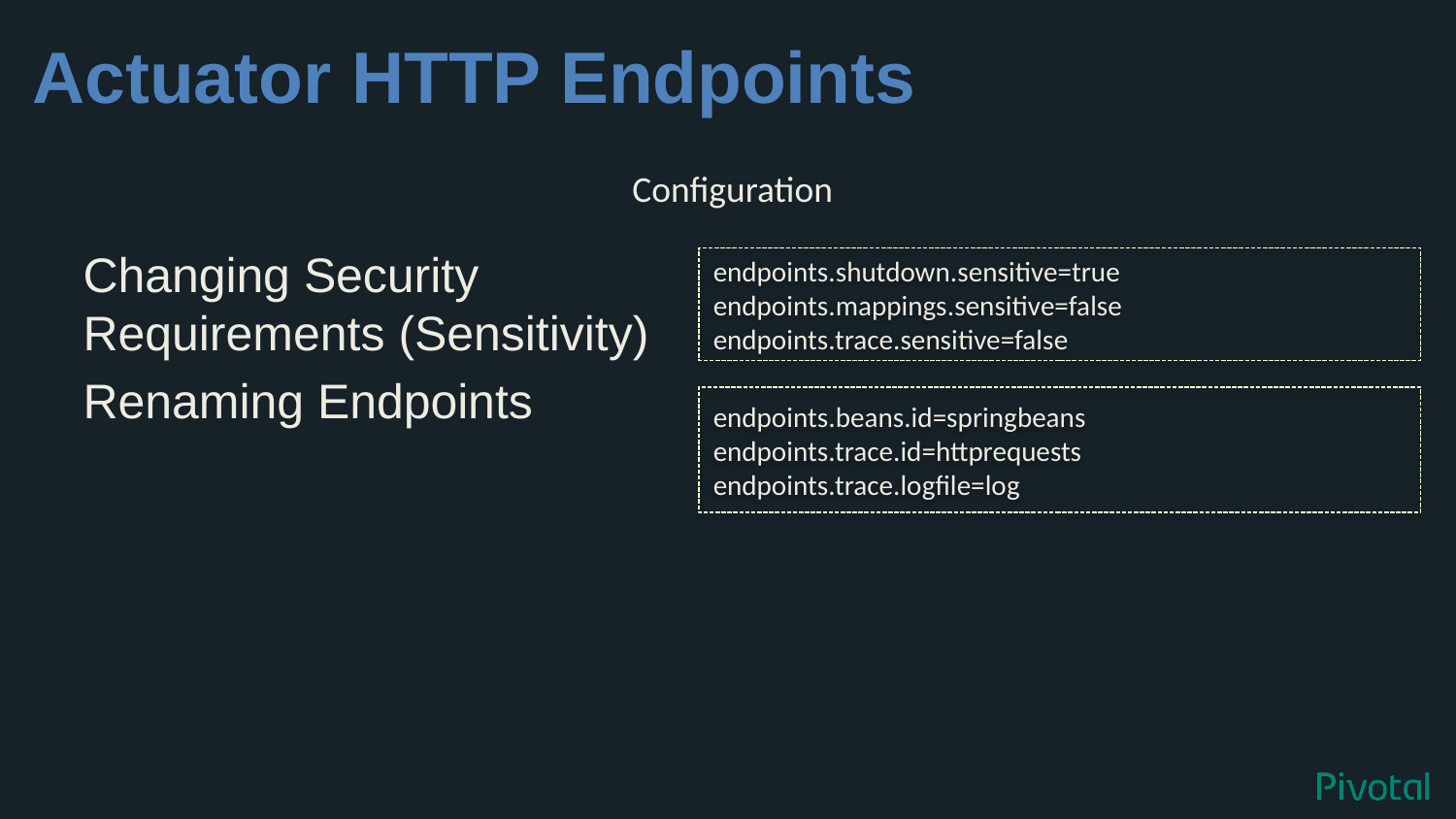

# Actuator HTTP Endpoints

Changing Security Requirements (Sensitivity)
Renaming Endpoints

Configuration
endpoints.shutdown.sensitive=true
endpoints.mappings.sensitive=false
endpoints.trace.sensitive=false
endpoints.beans.id=springbeans
endpoints.trace.id=httprequests
endpoints.trace.logfile=log